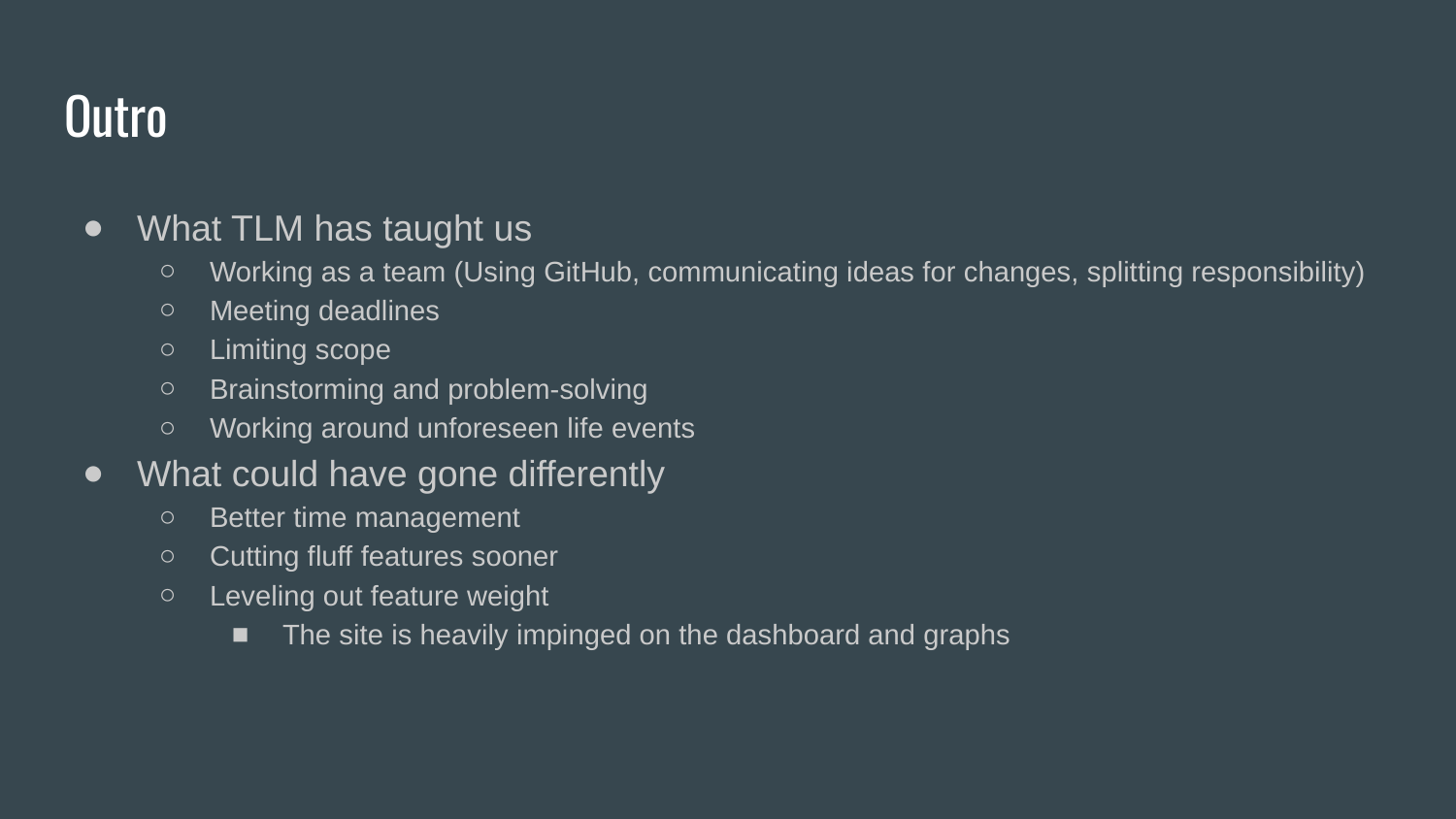

# Outro
What TLM has taught us
Working as a team (Using GitHub, communicating ideas for changes, splitting responsibility)
Meeting deadlines
Limiting scope
Brainstorming and problem-solving
Working around unforeseen life events
What could have gone differently
Better time management
Cutting fluff features sooner
Leveling out feature weight
The site is heavily impinged on the dashboard and graphs